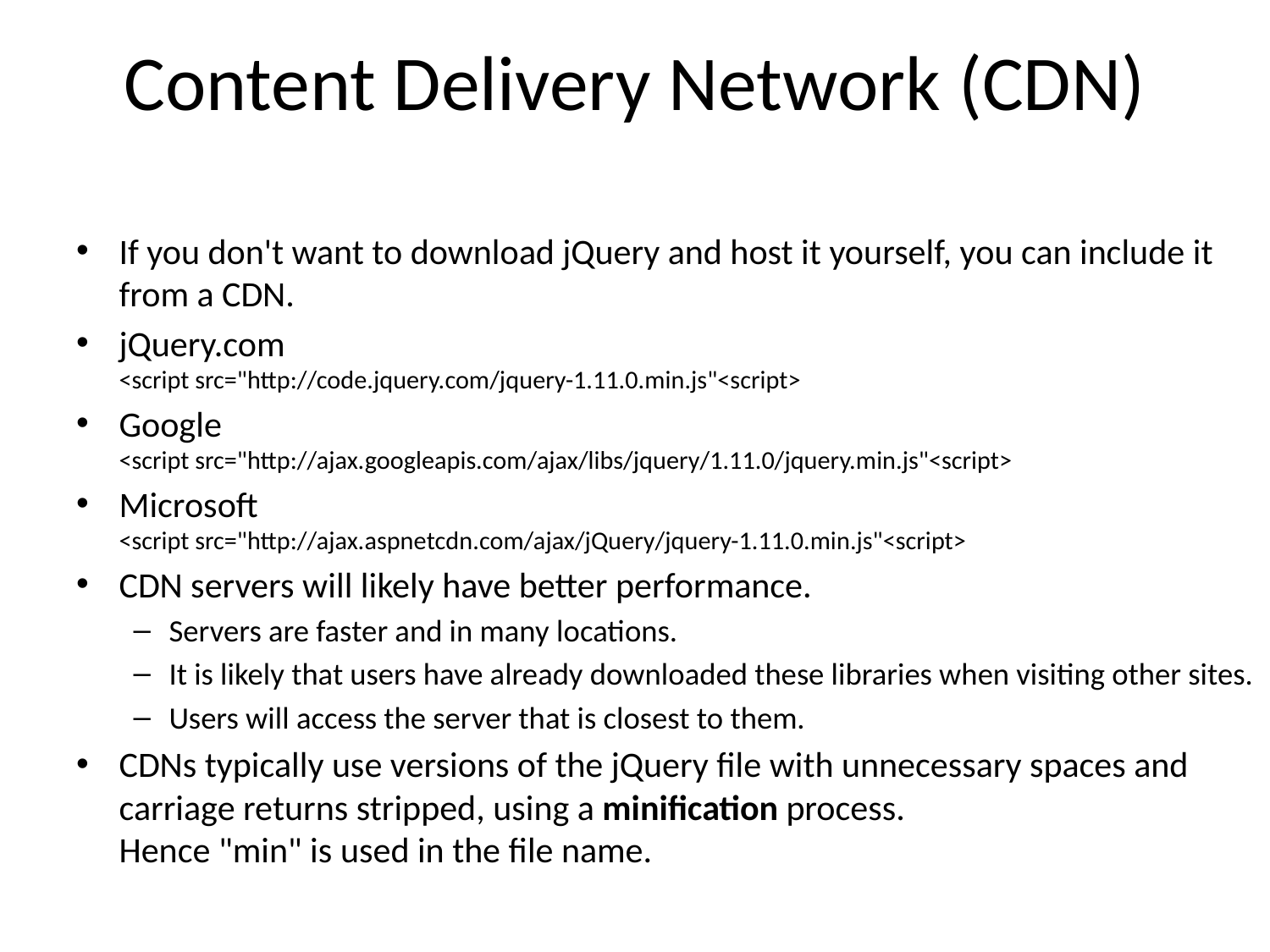

# Content Delivery Network (CDN)
If you don't want to download jQuery and host it yourself, you can include it from a CDN.
jQuery.com
<script src="http://code.jquery.com/jquery-1.11.0.min.js"<script>
Google
<script src="http://ajax.googleapis.com/ajax/libs/jquery/1.11.0/jquery.min.js"<script>
Microsoft
<script src="http://ajax.aspnetcdn.com/ajax/jQuery/jquery-1.11.0.min.js"<script>
CDN servers will likely have better performance.
Servers are faster and in many locations.
It is likely that users have already downloaded these libraries when visiting other sites.
Users will access the server that is closest to them.
CDNs typically use versions of the jQuery file with unnecessary spaces and carriage returns stripped, using a minification process.
Hence "min" is used in the file name.